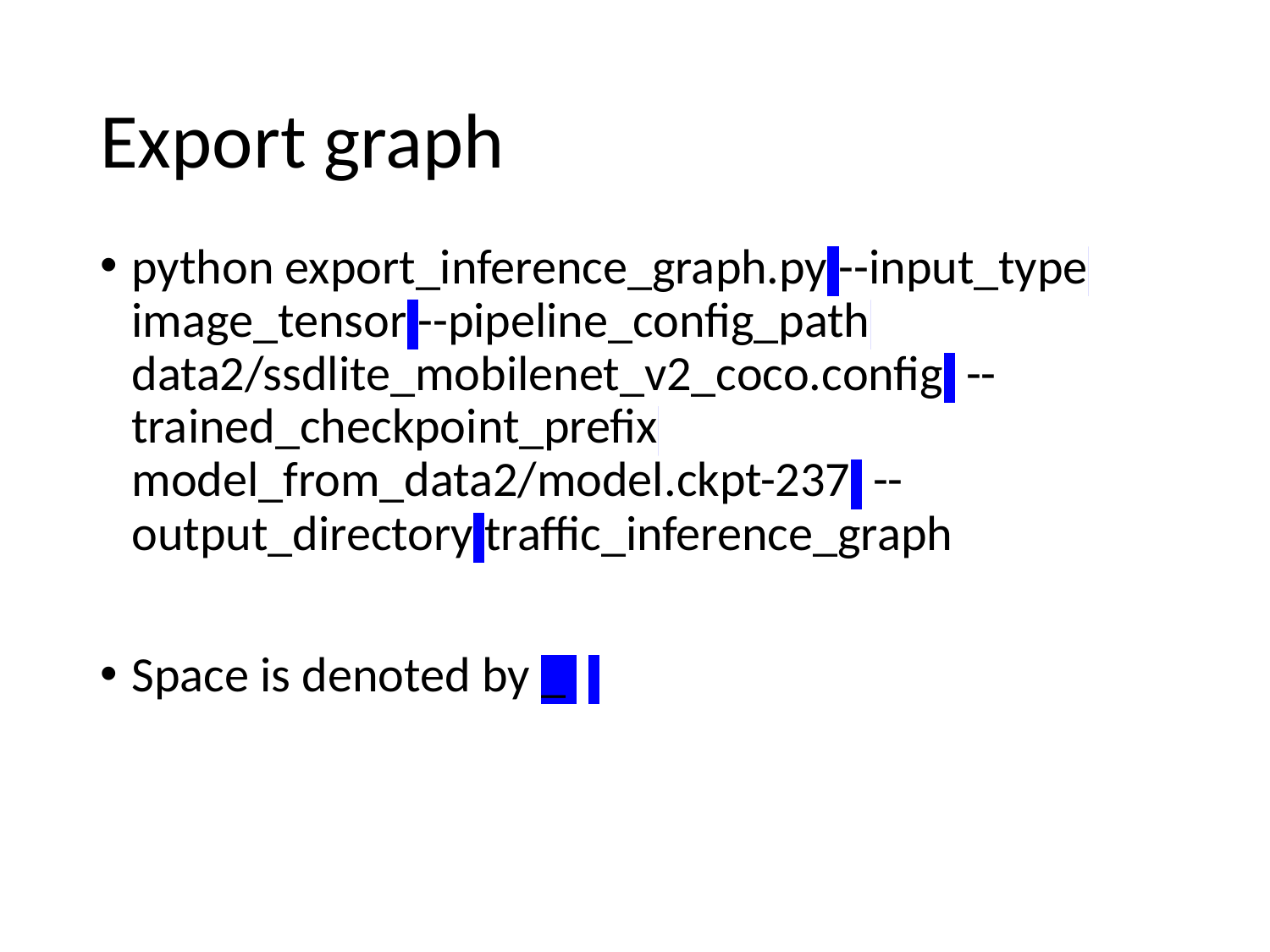

# Export graph
python export_inference_graph.py --input_type image_tensor --pipeline_config_path data2/ssdlite_mobilenet_v2_coco.config  --trained_checkpoint_prefix model_from_data2/model.ckpt-237  --output_directory traffic_inference_graph

Space is denoted by _